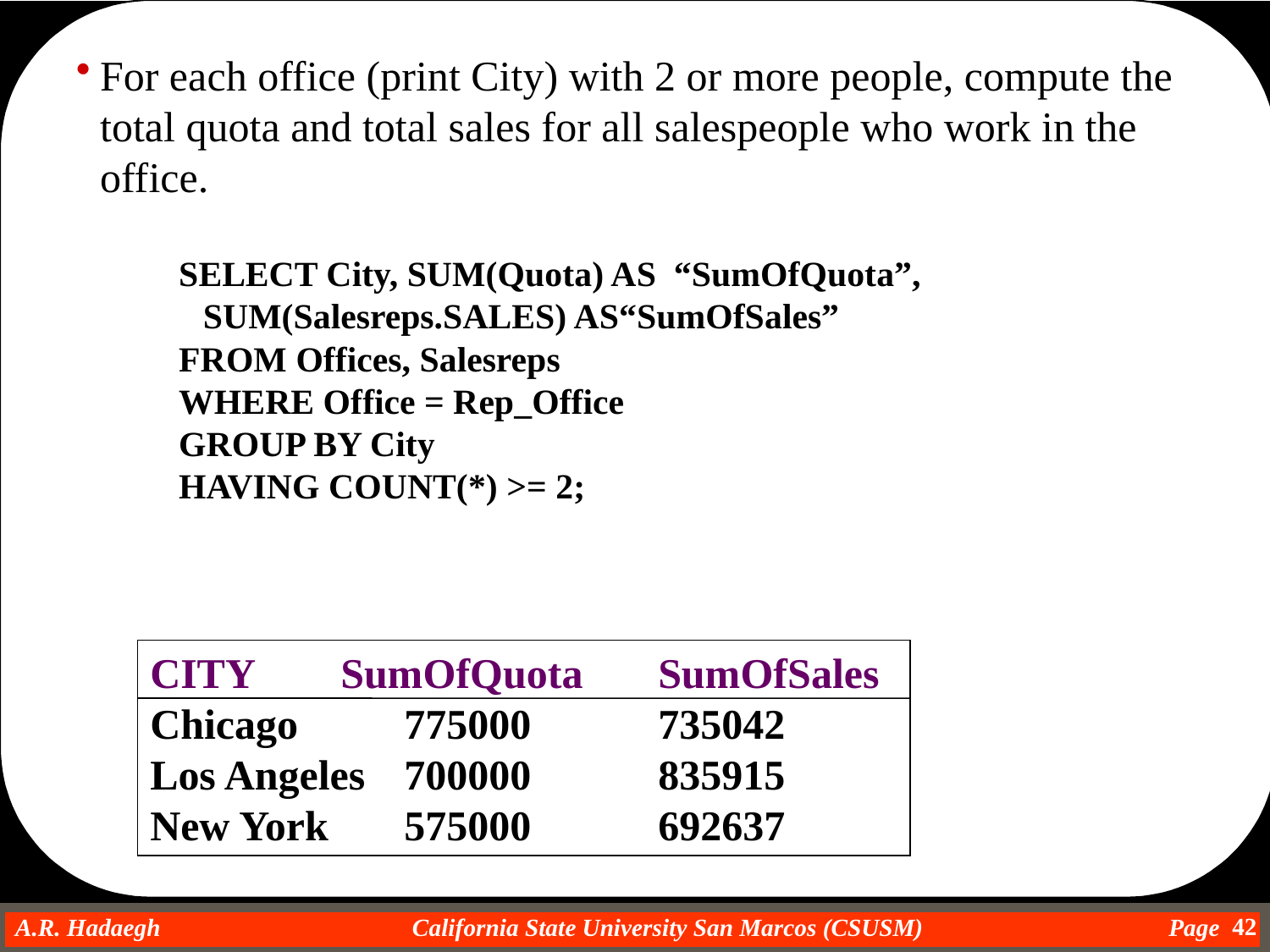

For each office (print City) with 2 or more people, compute the total quota and total sales for all salespeople who work in the office.

SELECT City, SUM(Quota) AS  “SumOfQuota”, 		SUM(Salesreps.SALES) AS“SumOfSales”
FROM Offices, Salesreps
WHERE Office = Rep_Office
GROUP BY City
HAVING COUNT(*) >= 2;
CITY	      SumOfQuota	SumOfSales
Chicago	775000	735042
Los Angeles	700000	835915
New York	575000	692637

42